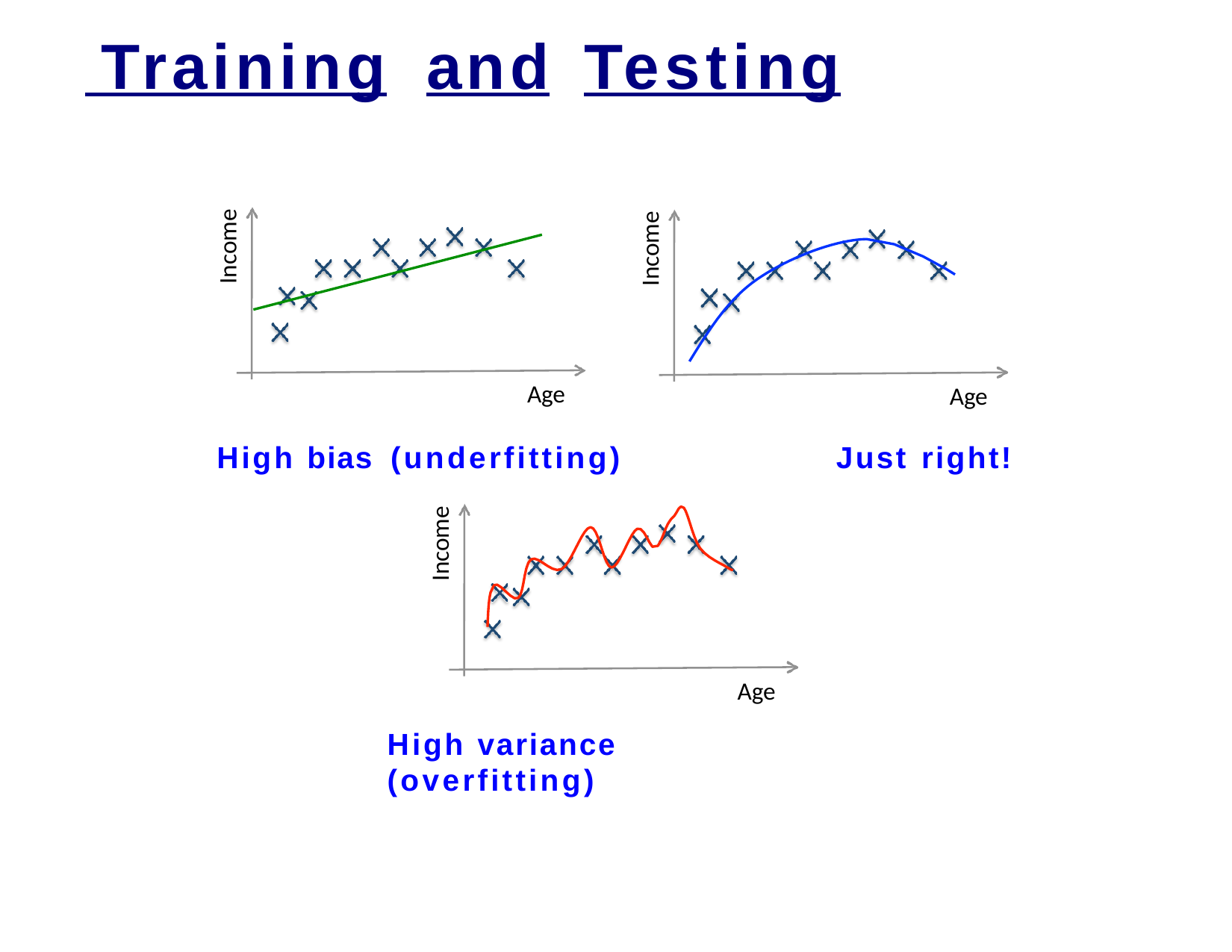

# Training	and	Testing
Income
Income

Age
Age
High bias (underfitting)
Just right!
Income

Age
High variance (overfitting)